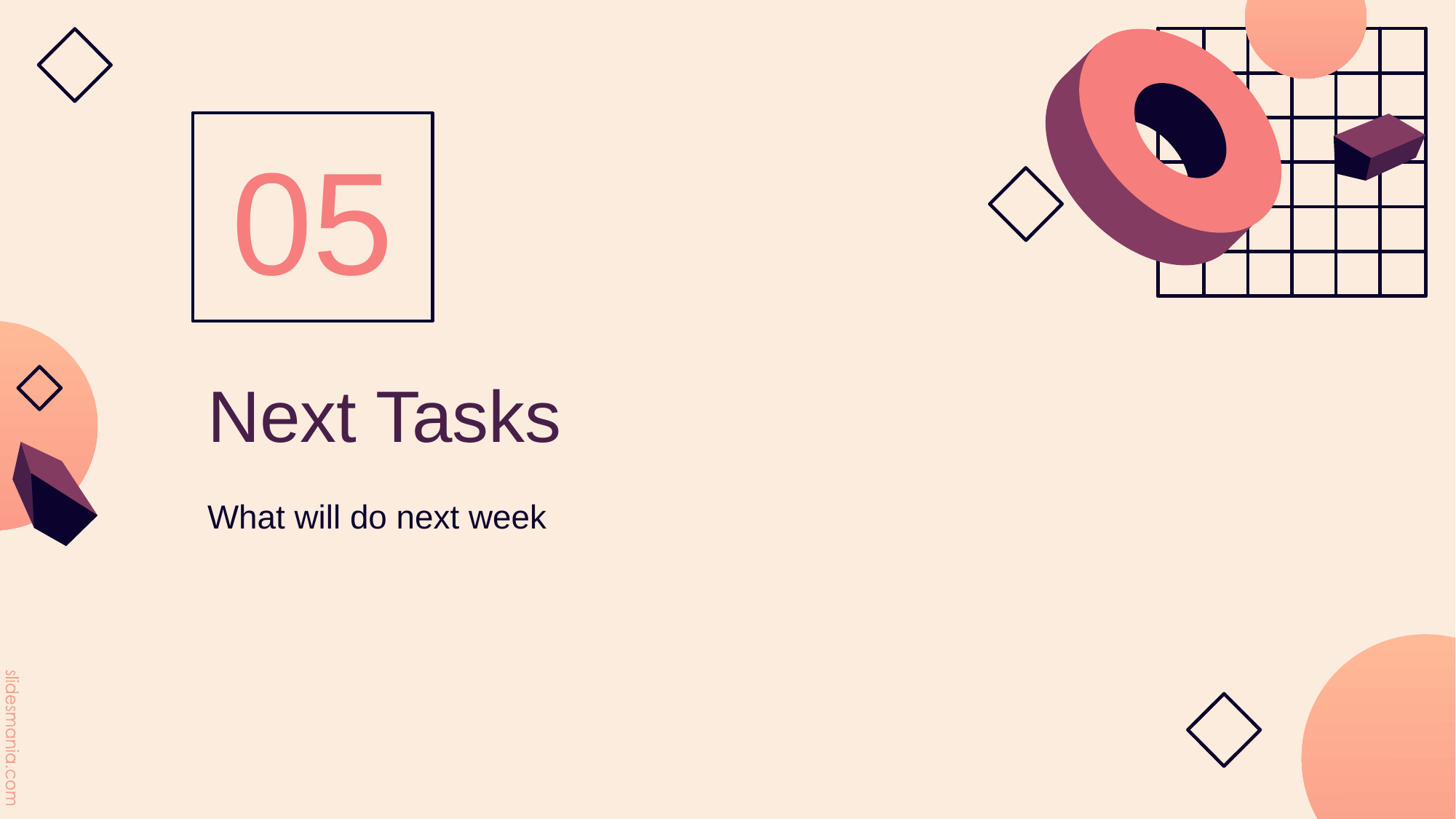

05
# Next Tasks
What will do next week